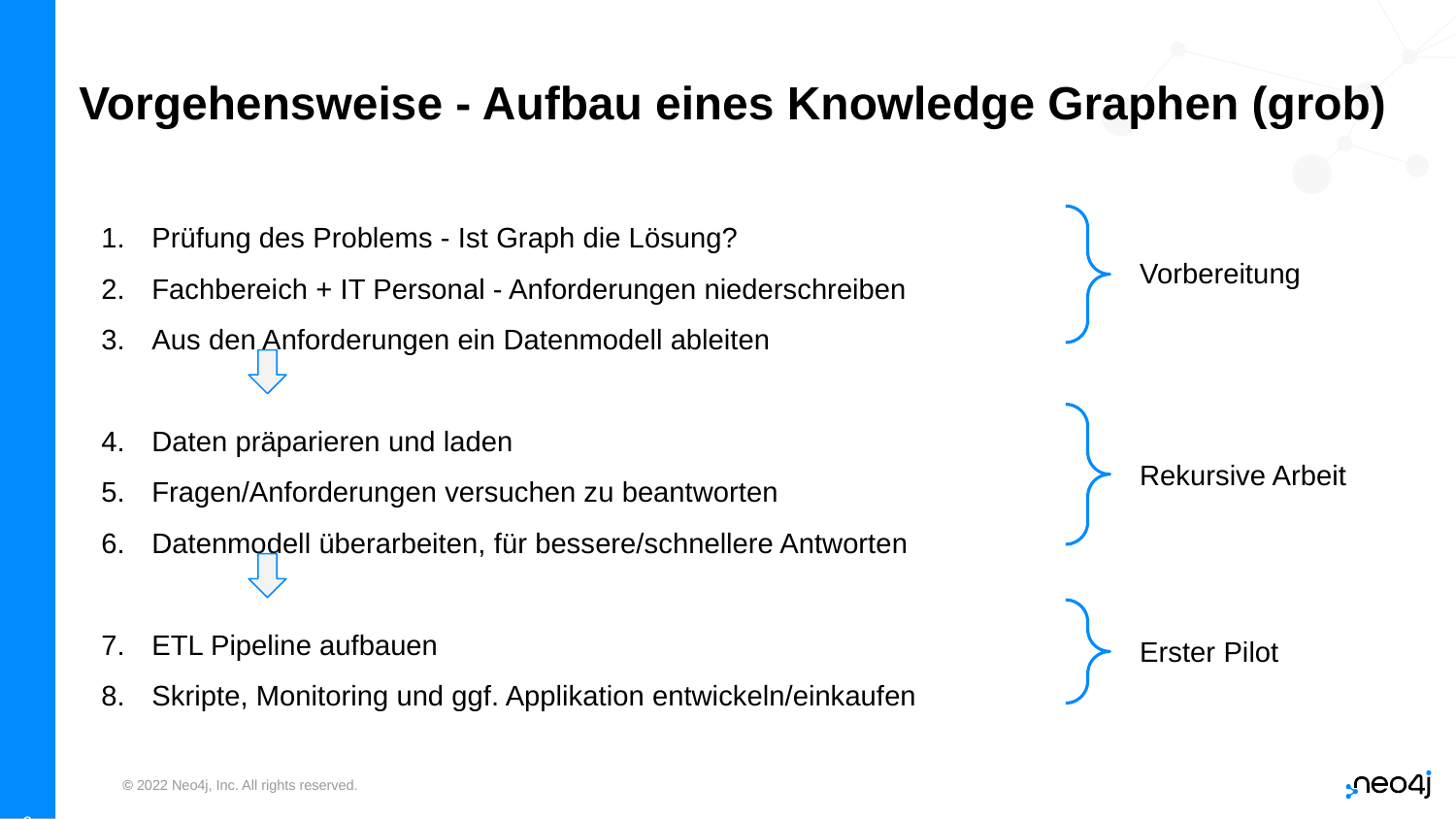

# Vorgehensweise - Aufbau eines Knowledge Graphen (grob)
Prüfung des Problems - Ist Graph die Lösung?
Fachbereich + IT Personal - Anforderungen niederschreiben
Aus den Anforderungen ein Datenmodell ableiten

Daten präparieren und laden
Fragen/Anforderungen versuchen zu beantworten
Datenmodell überarbeiten, für bessere/schnellere Antworten
ETL Pipeline aufbauen
Skripte, Monitoring und ggf. Applikation entwickeln/einkaufen

Vorbereitung

Rekursive Arbeit

Erster Pilot
3